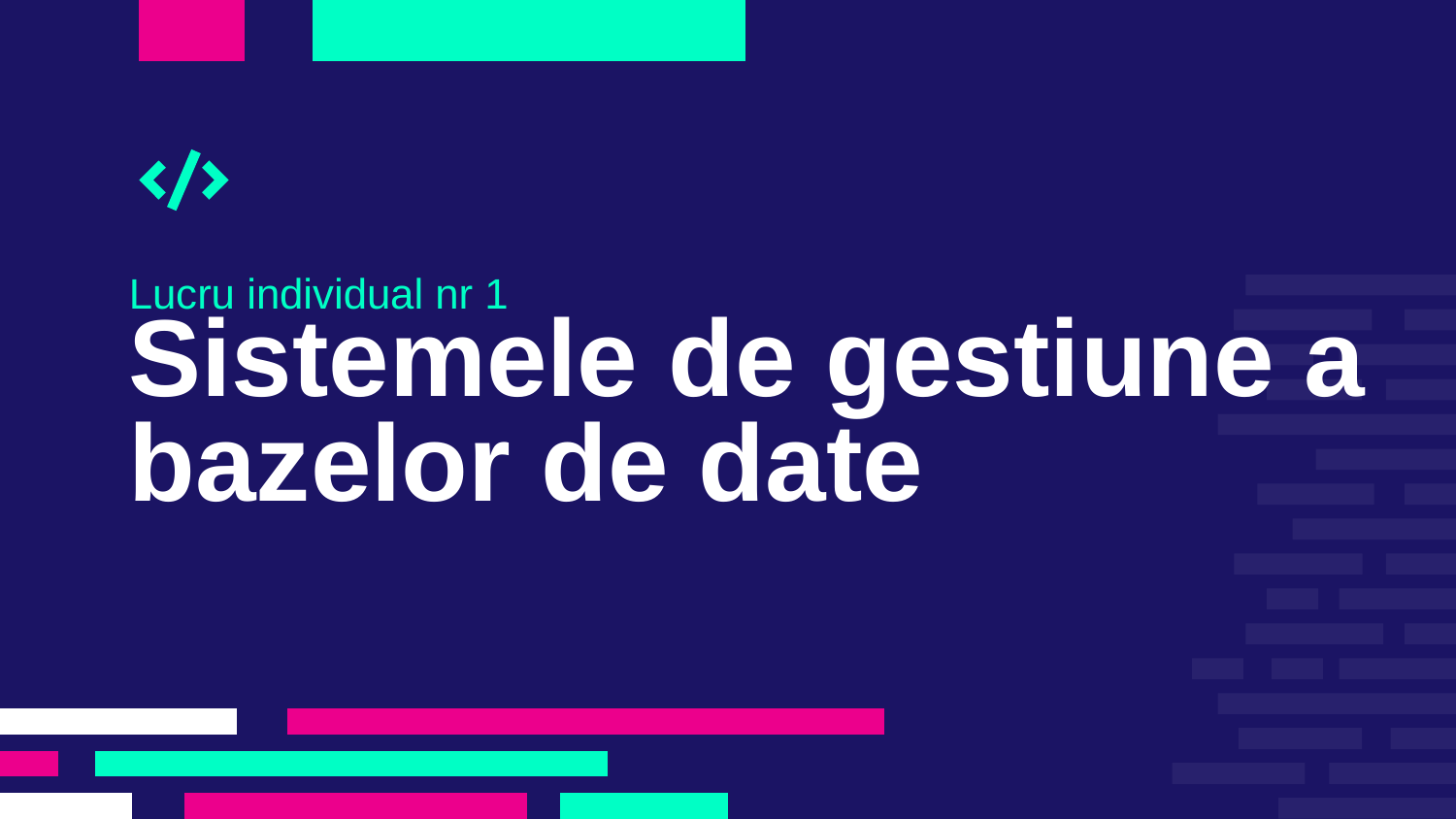

# Sistemele de gestiune a bazelor de date
Lucru individual nr 1